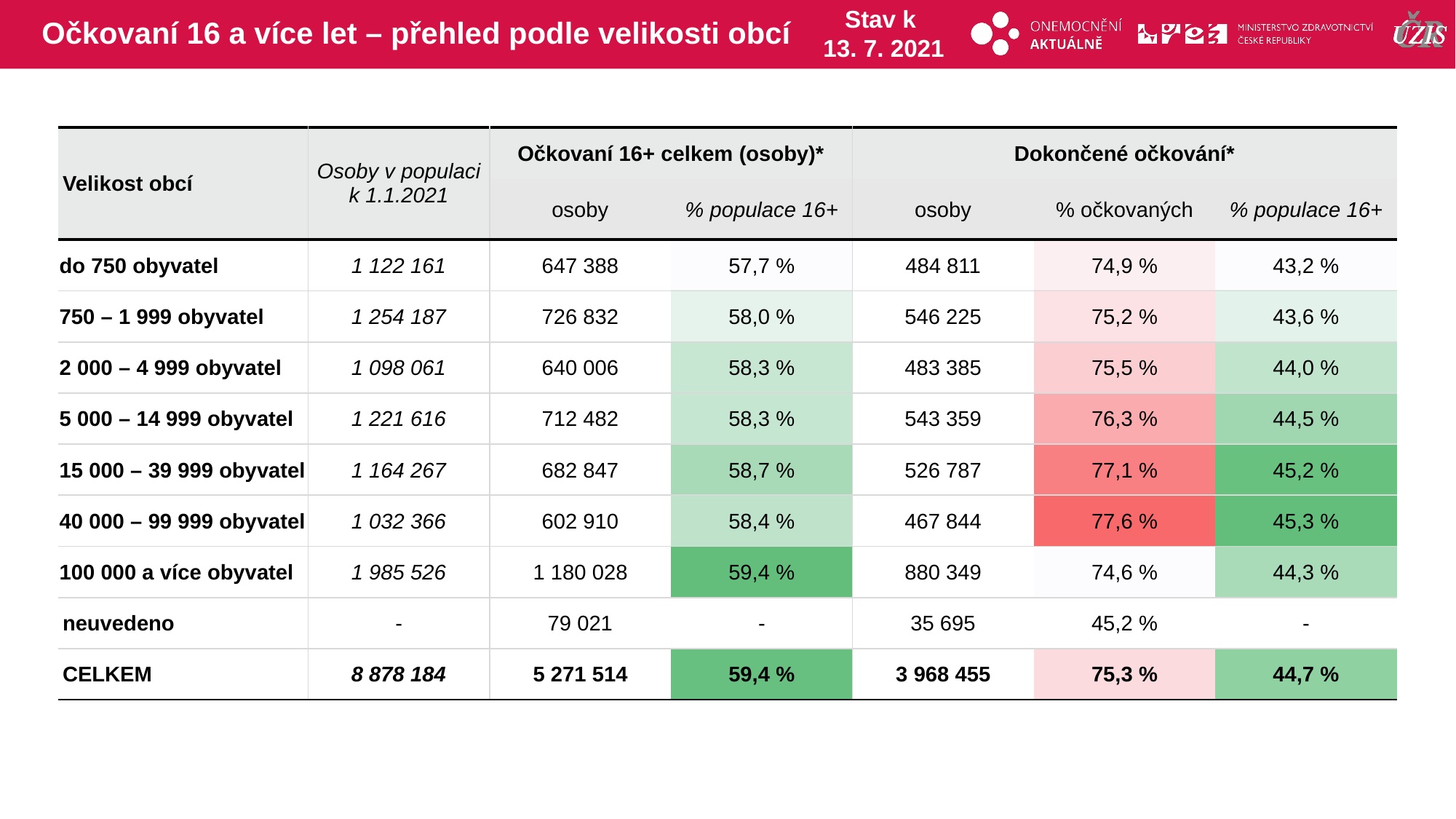

# Očkovaní 16 a více let – přehled podle velikosti obcí
Stav k
13. 7. 2021
| Velikost obcí | Osoby v populaci k 1.1.2021 | Očkovaní 16+ celkem (osoby)\* |  | Dokončené očkování\* |  |  |
| --- | --- | --- | --- | --- | --- | --- |
|  |  | osoby | % populace 16+ | osoby | % očkovaných | % populace 16+ |
| do 750 obyvatel | 1 122 161 | 647 388 | 57,7 % | 484 811 | 74,9 % | 43,2 % |
| 750 – 1 999 obyvatel | 1 254 187 | 726 832 | 58,0 % | 546 225 | 75,2 % | 43,6 % |
| 2 000 – 4 999 obyvatel | 1 098 061 | 640 006 | 58,3 % | 483 385 | 75,5 % | 44,0 % |
| 5 000 – 14 999 obyvatel | 1 221 616 | 712 482 | 58,3 % | 543 359 | 76,3 % | 44,5 % |
| 15 000 – 39 999 obyvatel | 1 164 267 | 682 847 | 58,7 % | 526 787 | 77,1 % | 45,2 % |
| 40 000 – 99 999 obyvatel | 1 032 366 | 602 910 | 58,4 % | 467 844 | 77,6 % | 45,3 % |
| 100 000 a více obyvatel | 1 985 526 | 1 180 028 | 59,4 % | 880 349 | 74,6 % | 44,3 % |
| neuvedeno | - | 79 021 | - | 35 695 | 45,2 % | - |
| CELKEM | 8 878 184 | 5 271 514 | 59,4 % | 3 968 455 | 75,3 % | 44,7 % |
|  |  |  |  |  |  |
| --- | --- | --- | --- | --- | --- |
|  |  |  |  |  |  |
|  |  |  |  |  |  |
|  |  |  |  |  |  |
|  |  |  |  |  |  |
|  |  |  |  |  |  |
|  |  |  |  |  |  |
|  |  |  |  |  |  |
|  |  |  |  |  |  |